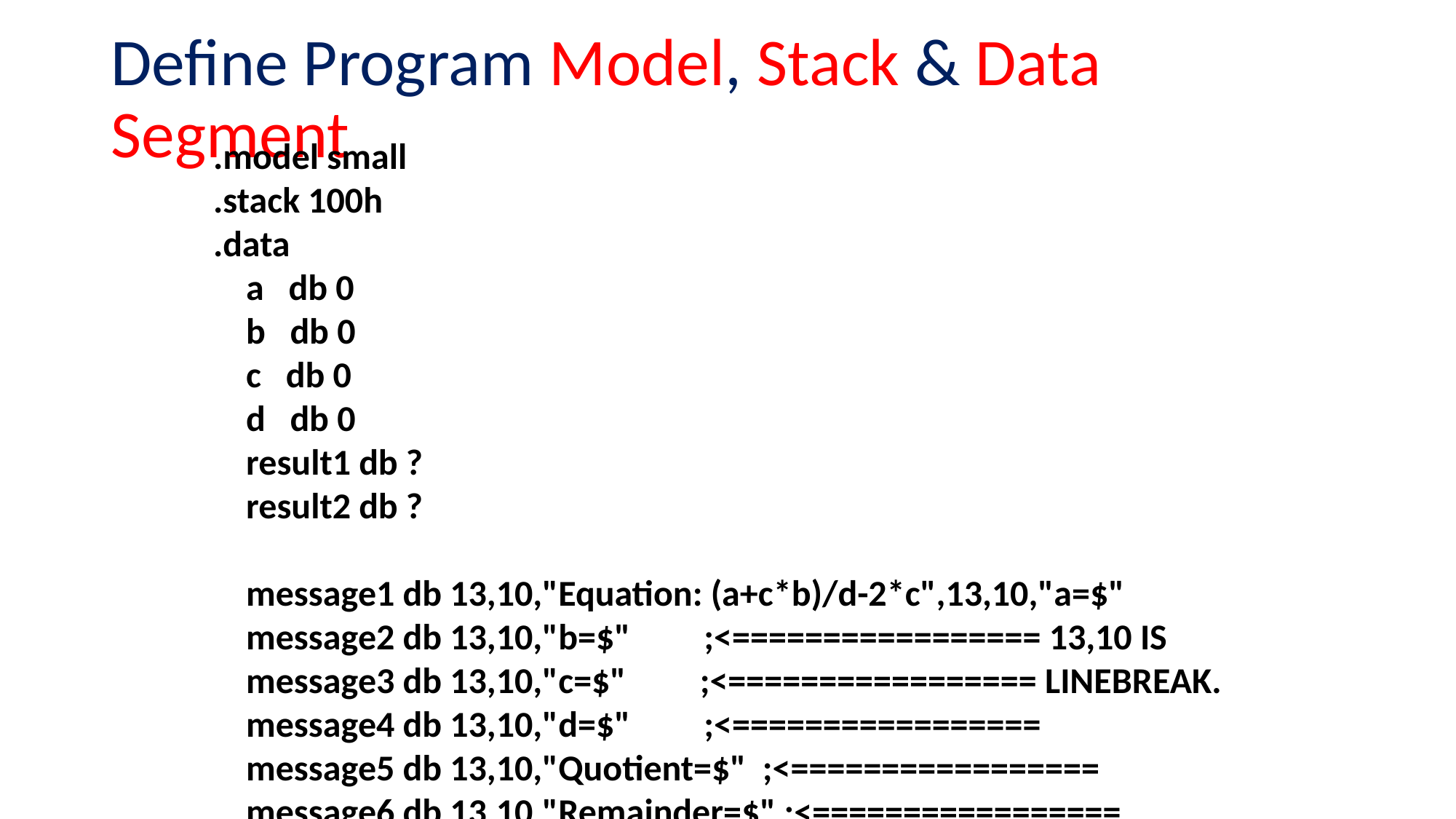

# Define Program Model, Stack & Data  Segment
.model small
.stack 100h
.data
    a   db 0
    b   db 0
    c   db 0
    d   db 0
    result1 db ?
    result2 db ?

    message1 db 13,10,"Equation: (a+c*b)/d-2*c",13,10,"a=$"
    message2 db 13,10,"b=$"         ;<================= 13,10 IS
    message3 db 13,10,"c=$"         ;<================= LINEBREAK.
    message4 db 13,10,"d=$"         ;<=================
    message5 db 13,10,"Quotient=$"  ;<=================
    message6 db 13,10,"Remainder=$" ;<=================